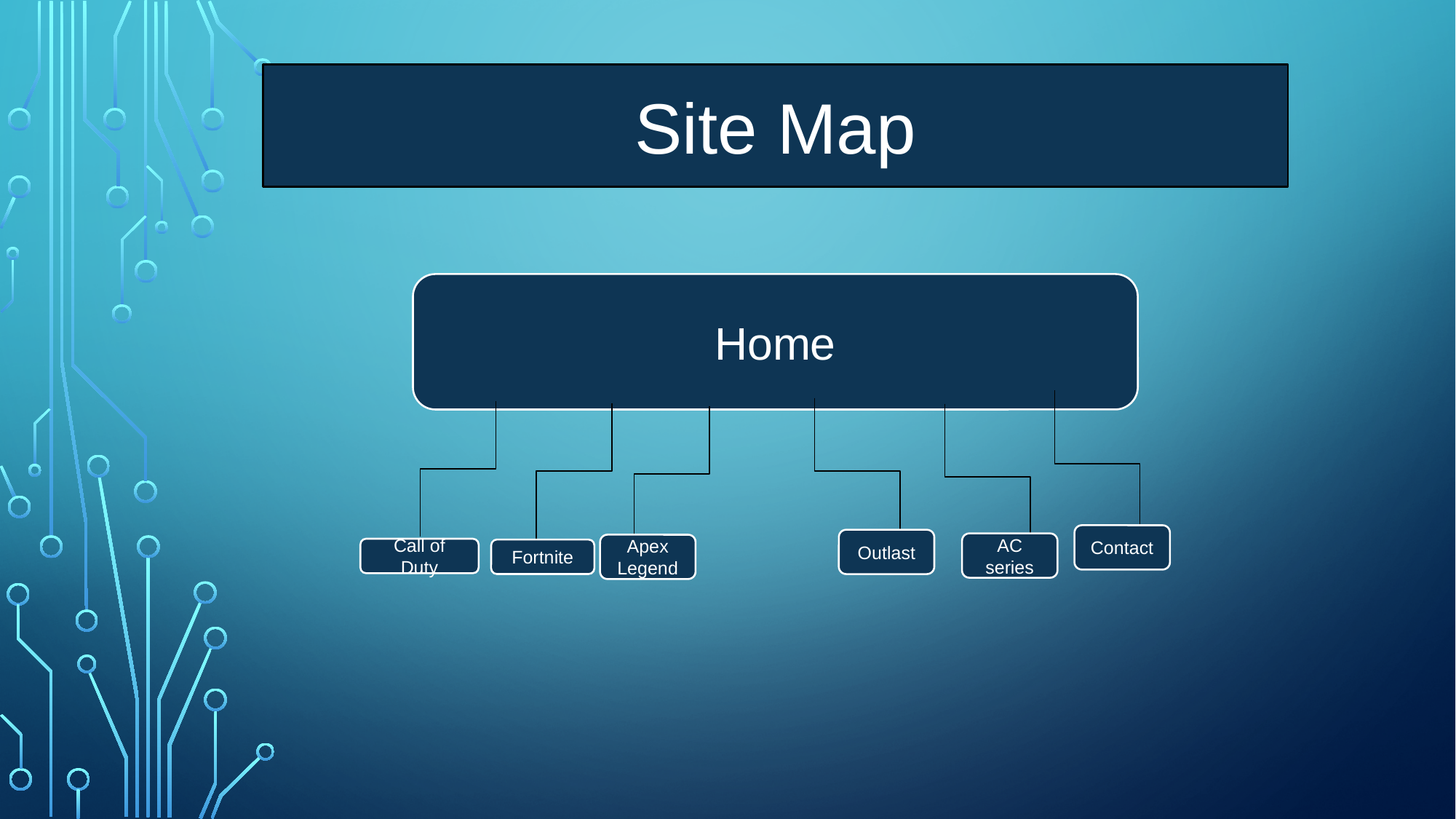

Site Map
Home
Contact
Outlast
AC series
Apex Legend
Call of Duty
Fortnite